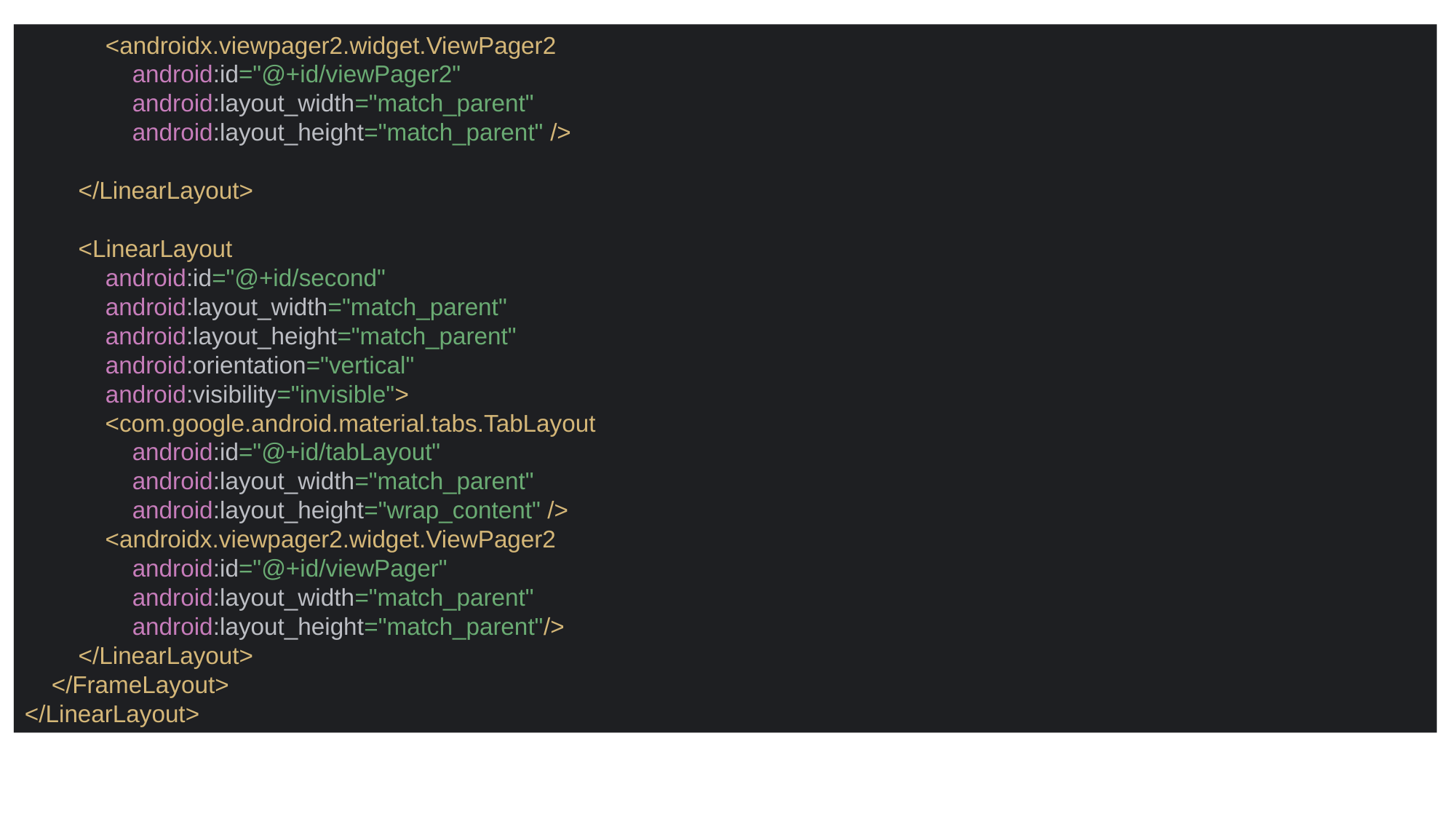

<androidx.viewpager2.widget.ViewPager2
                android:id="@+id/viewPager2"
                android:layout_width="match_parent"
                android:layout_height="match_parent" />
        </LinearLayout>
        <LinearLayout
            android:id="@+id/second"
            android:layout_width="match_parent"
            android:layout_height="match_parent"
            android:orientation="vertical"
            android:visibility="invisible">
            <com.google.android.material.tabs.TabLayout
                android:id="@+id/tabLayout"
                android:layout_width="match_parent"
                android:layout_height="wrap_content" />
            <androidx.viewpager2.widget.ViewPager2
                android:id="@+id/viewPager"
                android:layout_width="match_parent"
                android:layout_height="match_parent"/>
        </LinearLayout>
    </FrameLayout>
</LinearLayout>